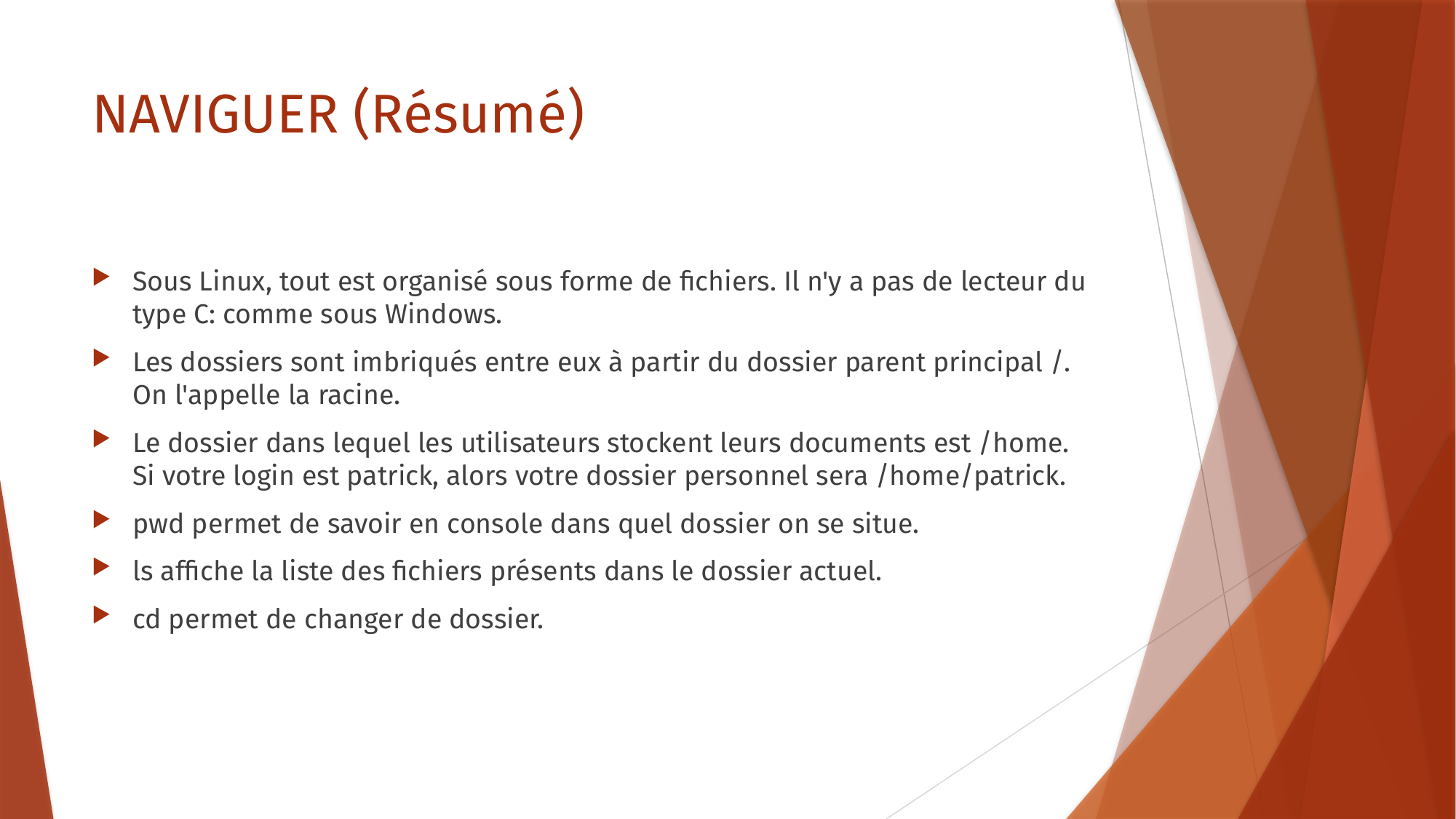

# NAVIGUER (Résumé)
Sous Linux, tout est organisé sous forme de fichiers. Il n'y a pas de lecteur du type C: comme sous Windows.
Les dossiers sont imbriqués entre eux à partir du dossier parent principal /. On l'appelle la racine.
Le dossier dans lequel les utilisateurs stockent leurs documents est /home. Si votre login est patrick, alors votre dossier personnel sera /home/patrick.
pwd permet de savoir en console dans quel dossier on se situe.
ls affiche la liste des fichiers présents dans le dossier actuel.
cd permet de changer de dossier.